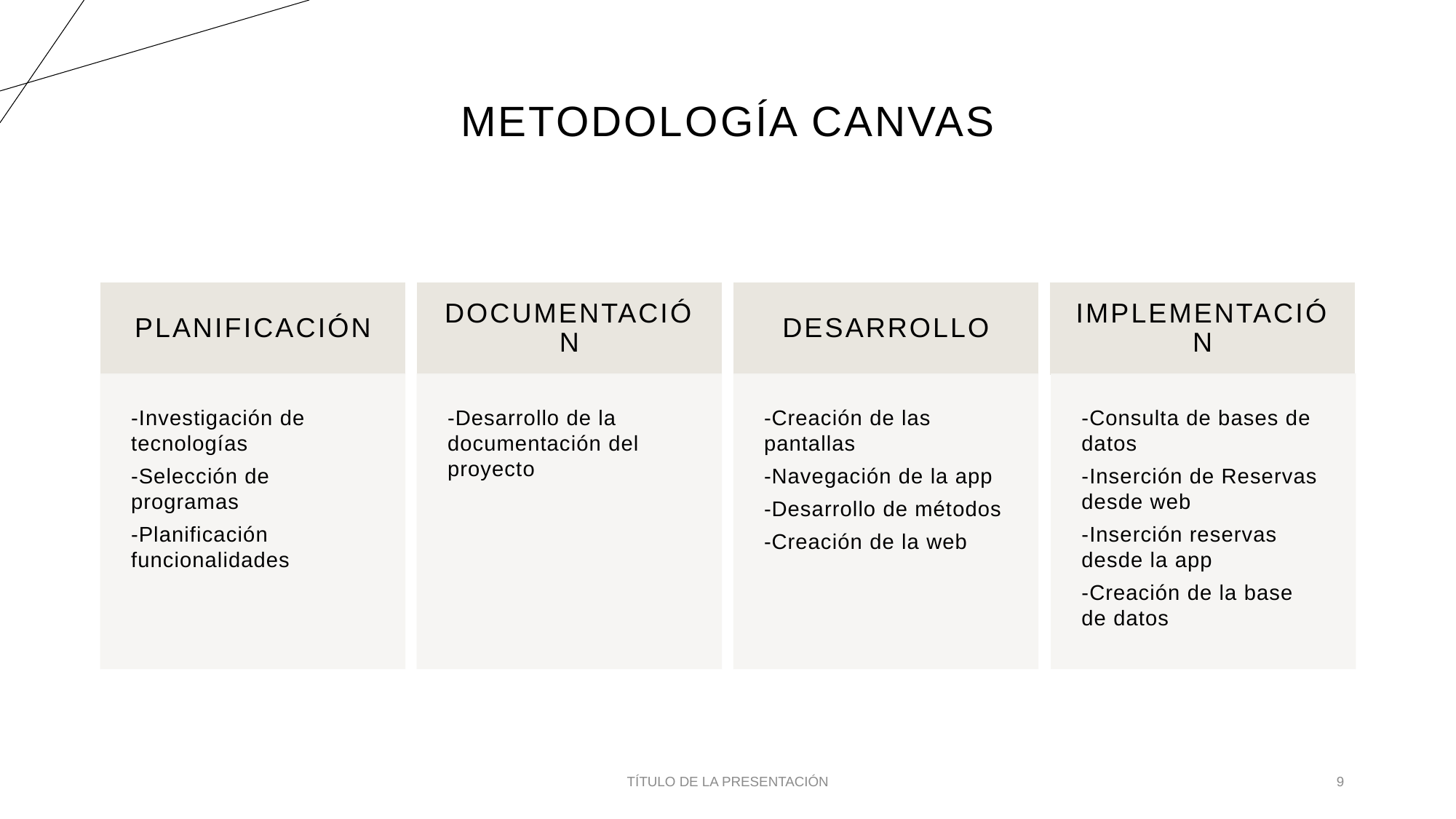

# Metodología Canvas
PLANIFICACIÓN
-Investigación de tecnologías
-Selección de programas
-Planificación funcionalidades
DOCUMENTACIÓN
-Desarrollo de la documentación del proyecto
DESARROLLO
-Creación de las pantallas
-Navegación de la app
-Desarrollo de métodos
-Creación de la web
IMPLEMENTACIÓN
-Consulta de bases de datos
-Inserción de Reservas desde web
-Inserción reservas desde la app
-Creación de la base de datos
TÍTULO DE LA PRESENTACIÓN
9